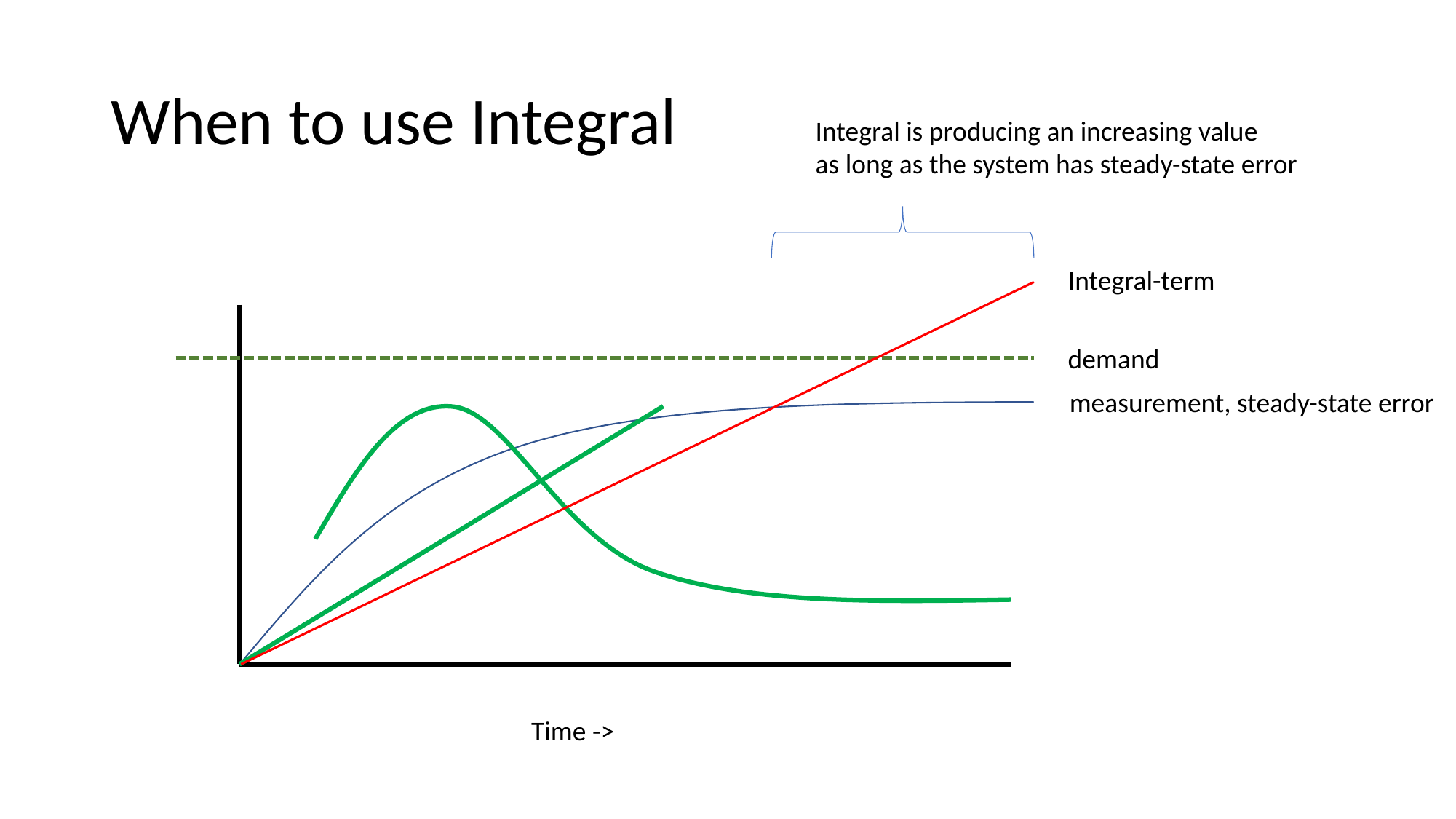

# When to use Integral

Integral is producing an increasing value
as long as the system has steady-state error
Integral-term
demand
measurement, steady-state error

Time ->